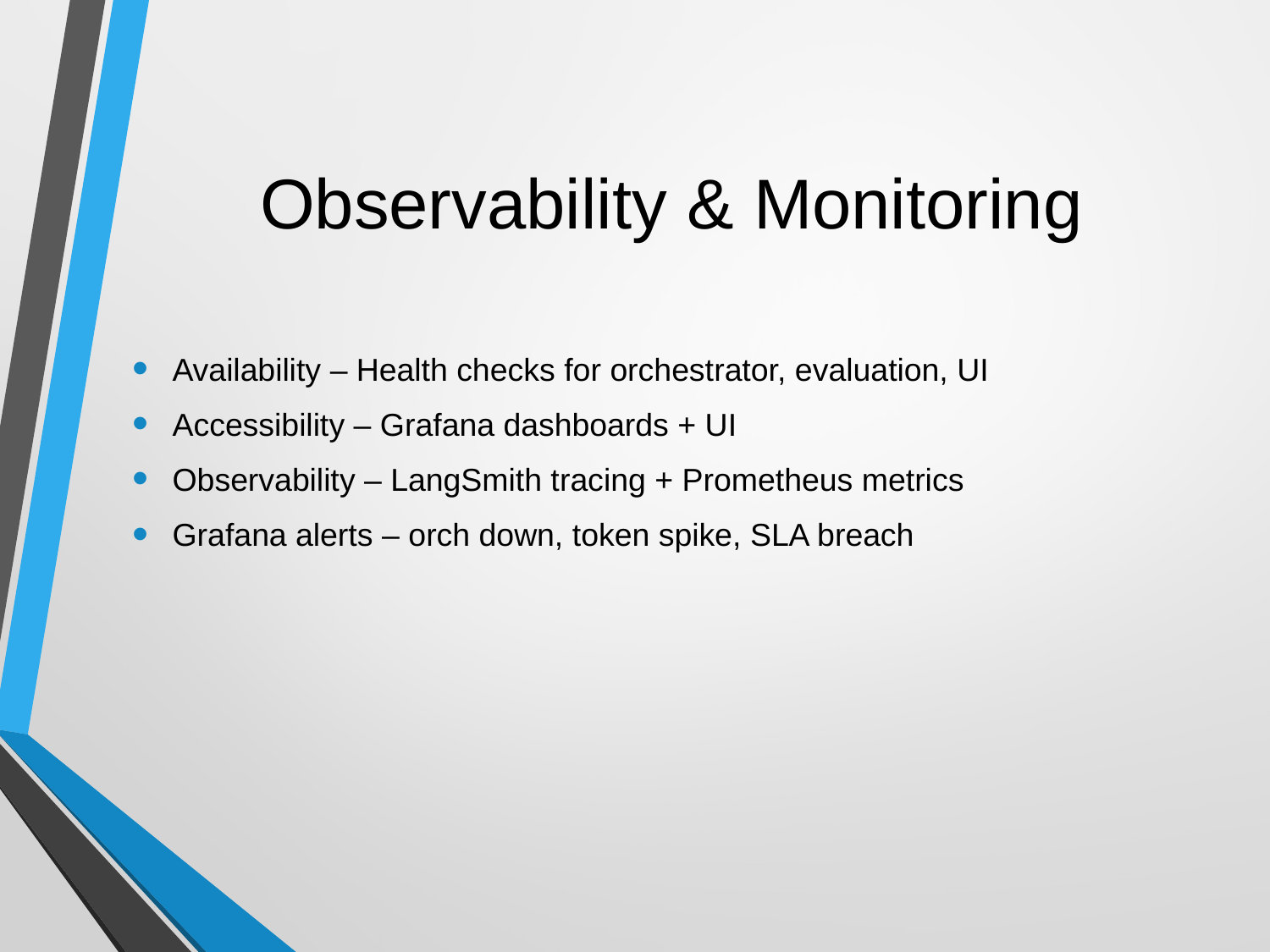

# Observability & Monitoring

Availability – Health checks for orchestrator, evaluation, UI
Accessibility – Grafana dashboards + UI
Observability – LangSmith tracing + Prometheus metrics
Grafana alerts – orch down, token spike, SLA breach